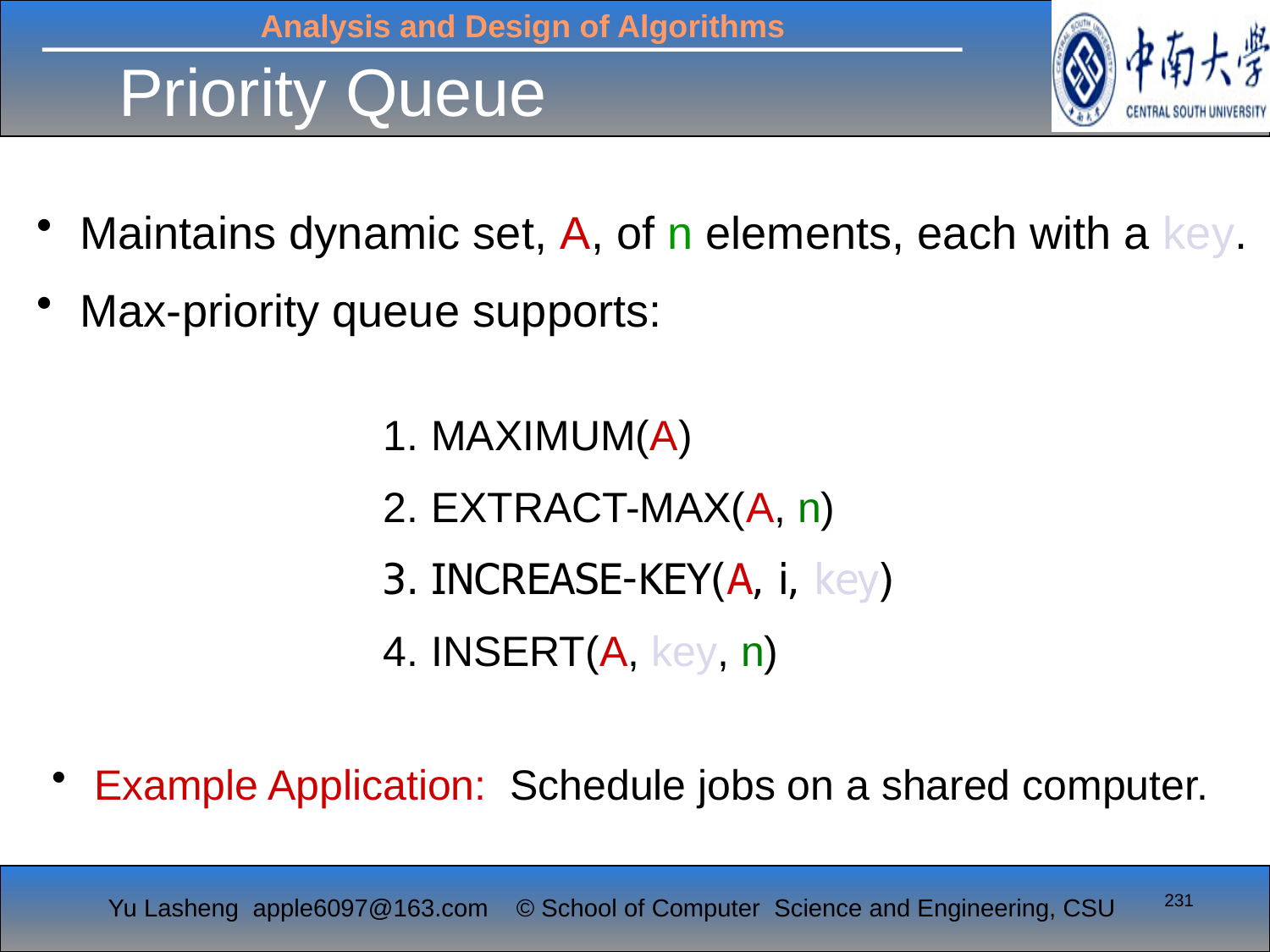

Priority Queue
 Maintains dynamic set, A, of n elements, each with a key.
 Max-priority queue supports:
MAXIMUM(A)
EXTRACT-MAX(A, n)
INCREASE-KEY(A, i, key)
INSERT(A, key, n)
 Example Application:  Schedule jobs on a shared computer.
231